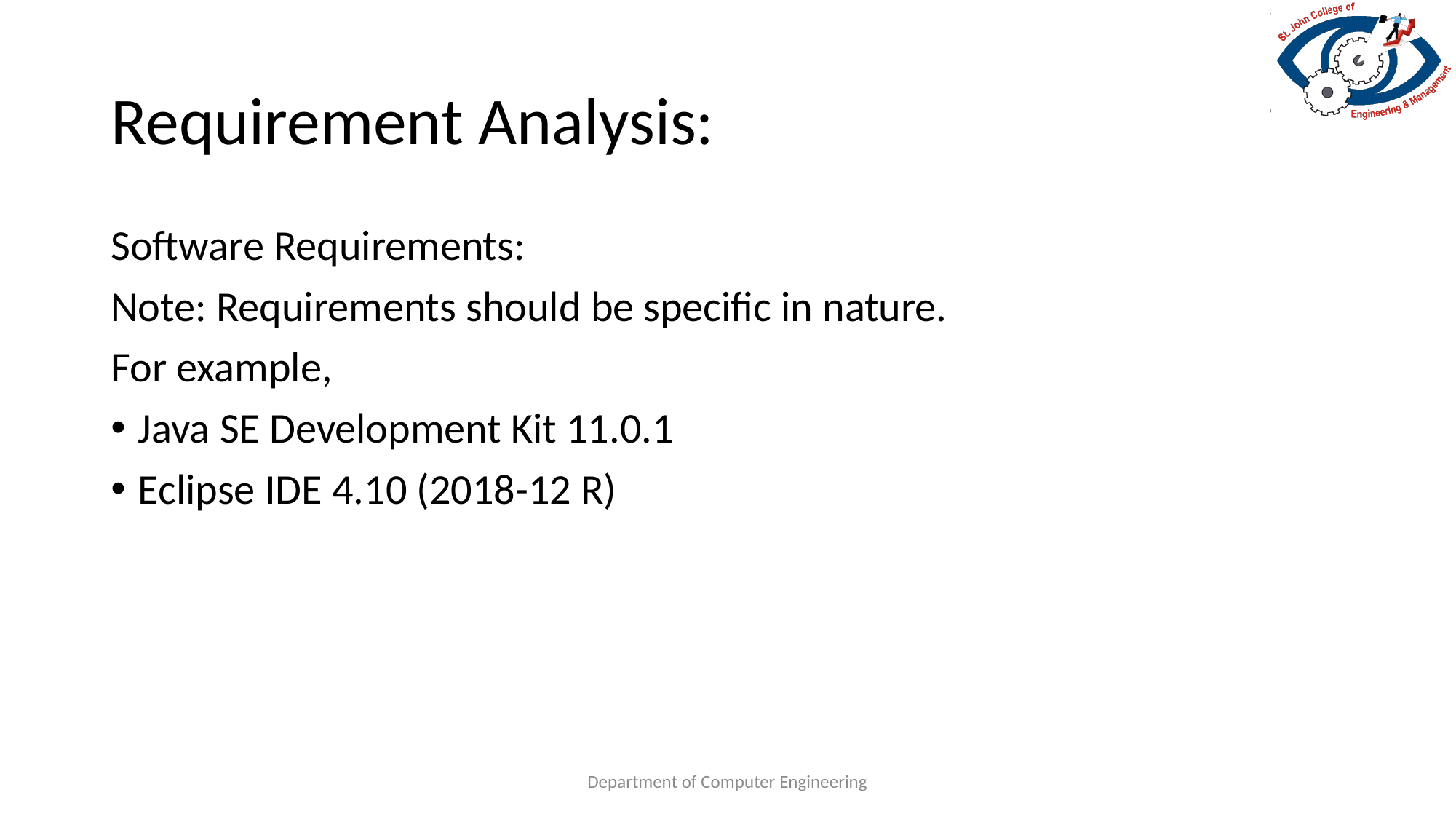

# Requirement Analysis:
Software Requirements:
Note: Requirements should be specific in nature.
For example,
Java SE Development Kit 11.0.1
Eclipse IDE 4.10 (2018-12 R)
Department of Computer Engineering
15